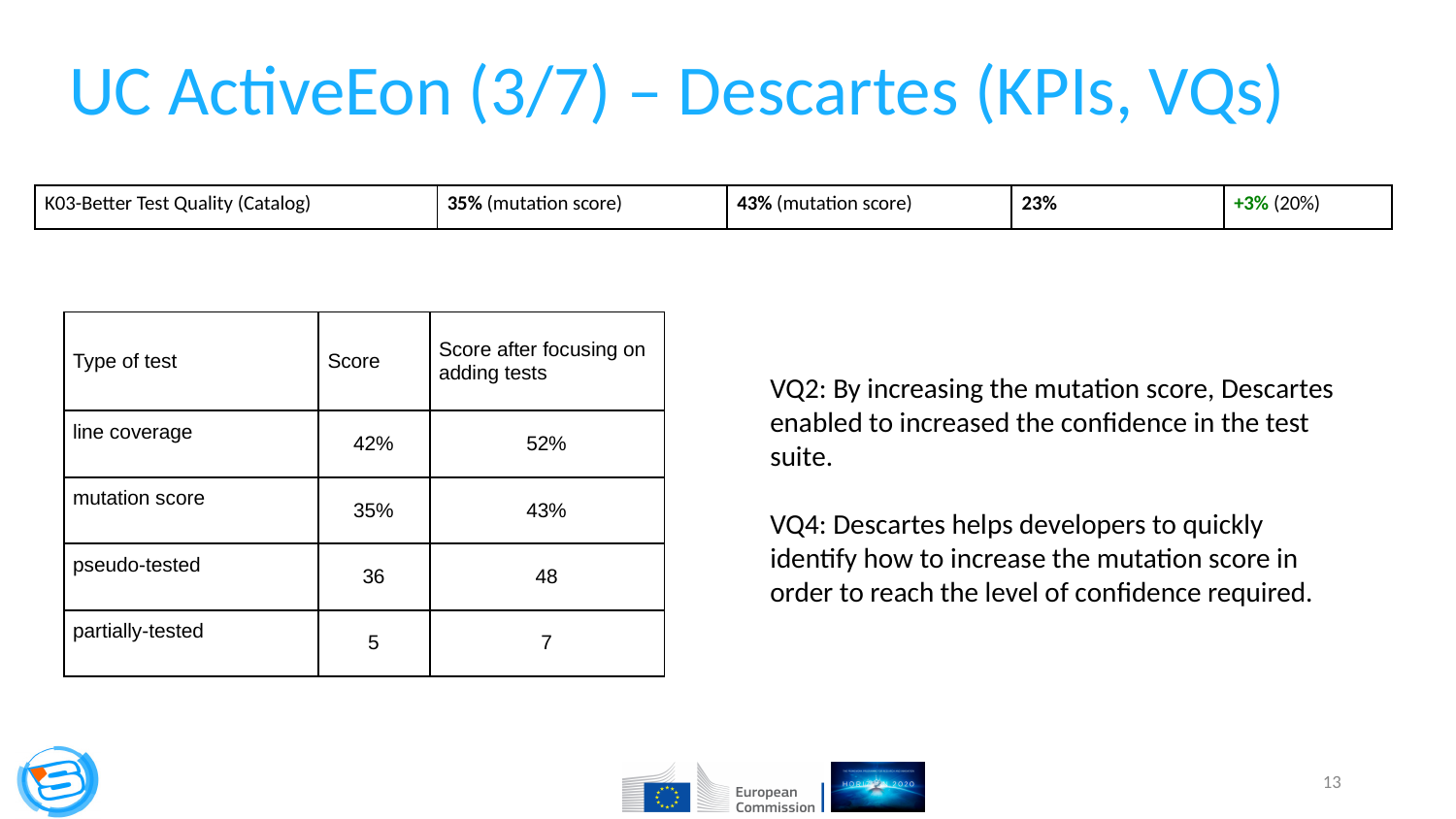

UC ActiveEon (3/7) – Descartes (KPIs, VQs)
| K03-Better Test Quality (Catalog) | 35% (mutation score) | 43% (mutation score) | 23% | +3% (20%) |
| --- | --- | --- | --- | --- |
| Type of test | Score | Score after focusing on adding tests |
| --- | --- | --- |
| line coverage | 42% | 52% |
| mutation score | 35% | 43% |
| pseudo-tested | 36 | 48 |
| partially-tested | 5 | 7 |
VQ2: By increasing the mutation score, Descartes enabled to increased the confidence in the test suite.

VQ4: Descartes helps developers to quickly identify how to increase the mutation score in order to reach the level of confidence required.

13